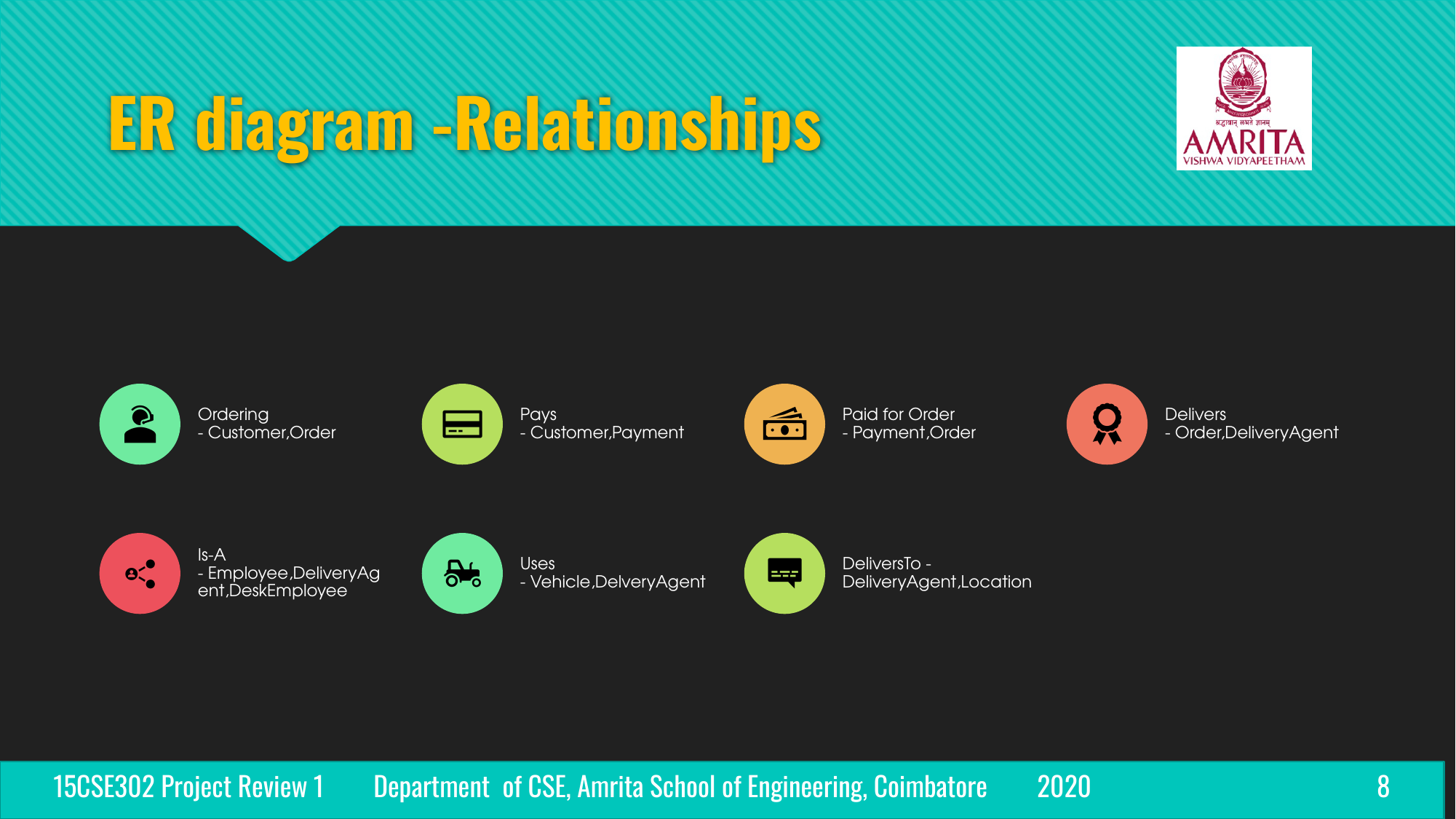

# ER diagram -Relationships
Ordering - Customer,Order
Pays - Customer,Payment
Paid for Order - Payment,Order
Delivers - Order,DeliveryAgent
Is-A - Employee,DeliveryAgent,DeskEmployee
Uses - Vehicle,DelveryAgent
DeliversTo - DeliveryAgent,Location